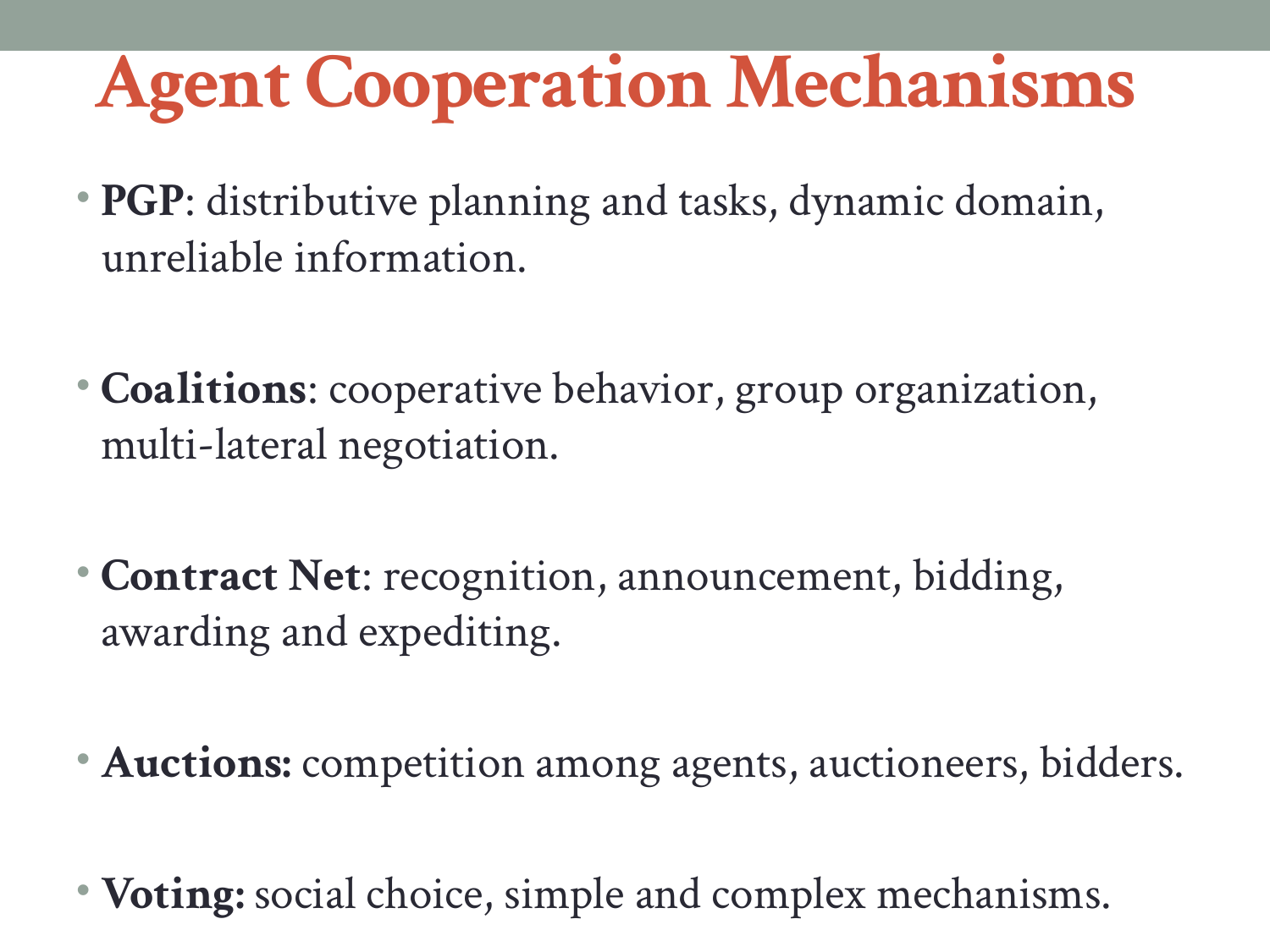

# Agent Cooperation Mechanisms
PGP: distributive planning and tasks, dynamic domain, unreliable information.

Coalitions: cooperative behavior, group organization, multi-lateral negotiation.

Contract Net: recognition, announcement, bidding, awarding and expediting.

Auctions: competition among agents, auctioneers, bidders.

Voting: social choice, simple and complex mechanisms.